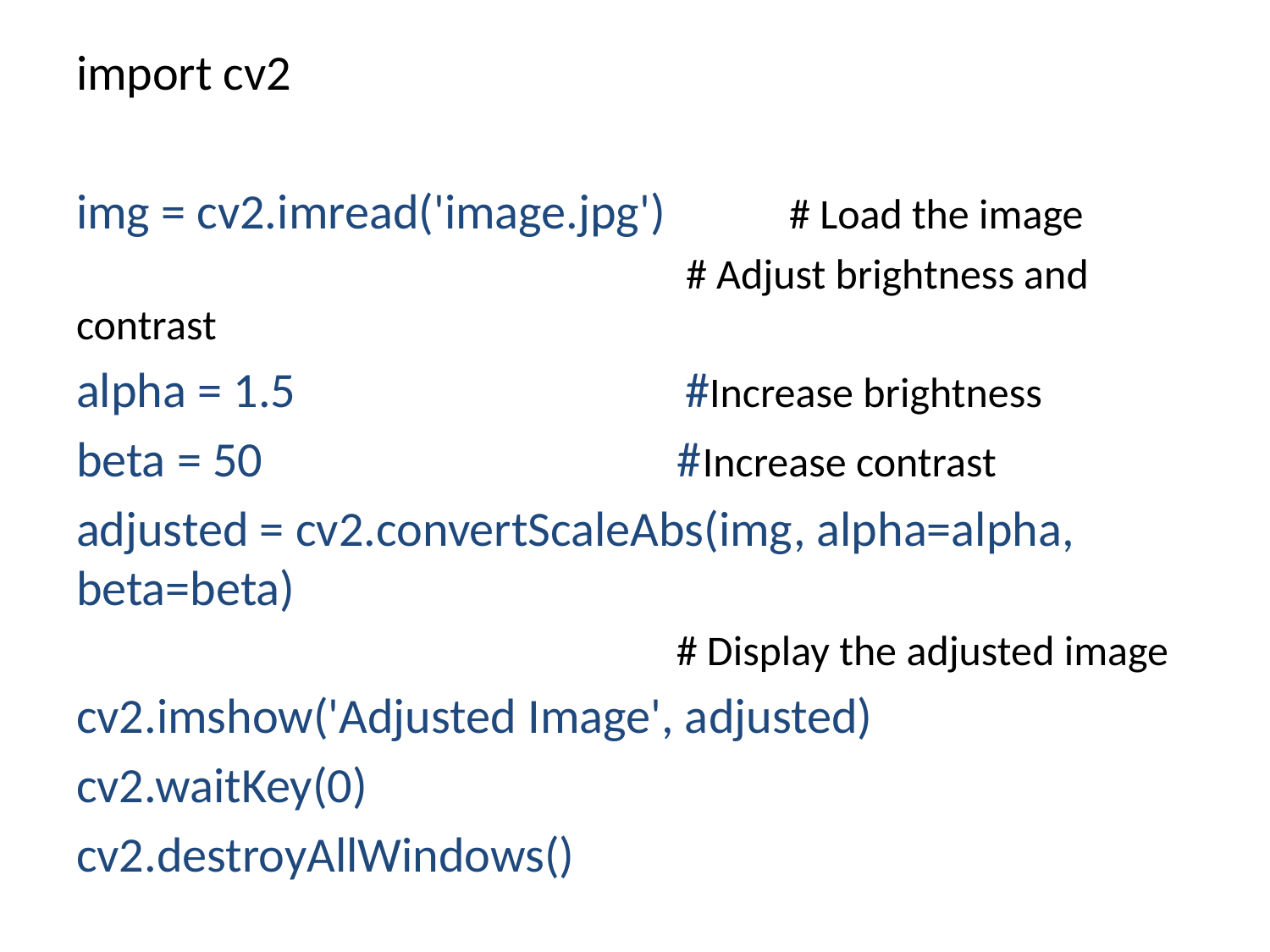

import cv2

img = cv2.imread('image.jpg')           # Load the image
                                                                # Adjust brightness and contrast
alpha = 1.5 			         #Increase brightness
beta = 50                                     #Increase contrast
adjusted = cv2.convertScaleAbs(img, alpha=alpha, beta=beta)
                                                               # Display the adjusted image
cv2.imshow('Adjusted Image', adjusted)
cv2.waitKey(0)
cv2.destroyAllWindows()